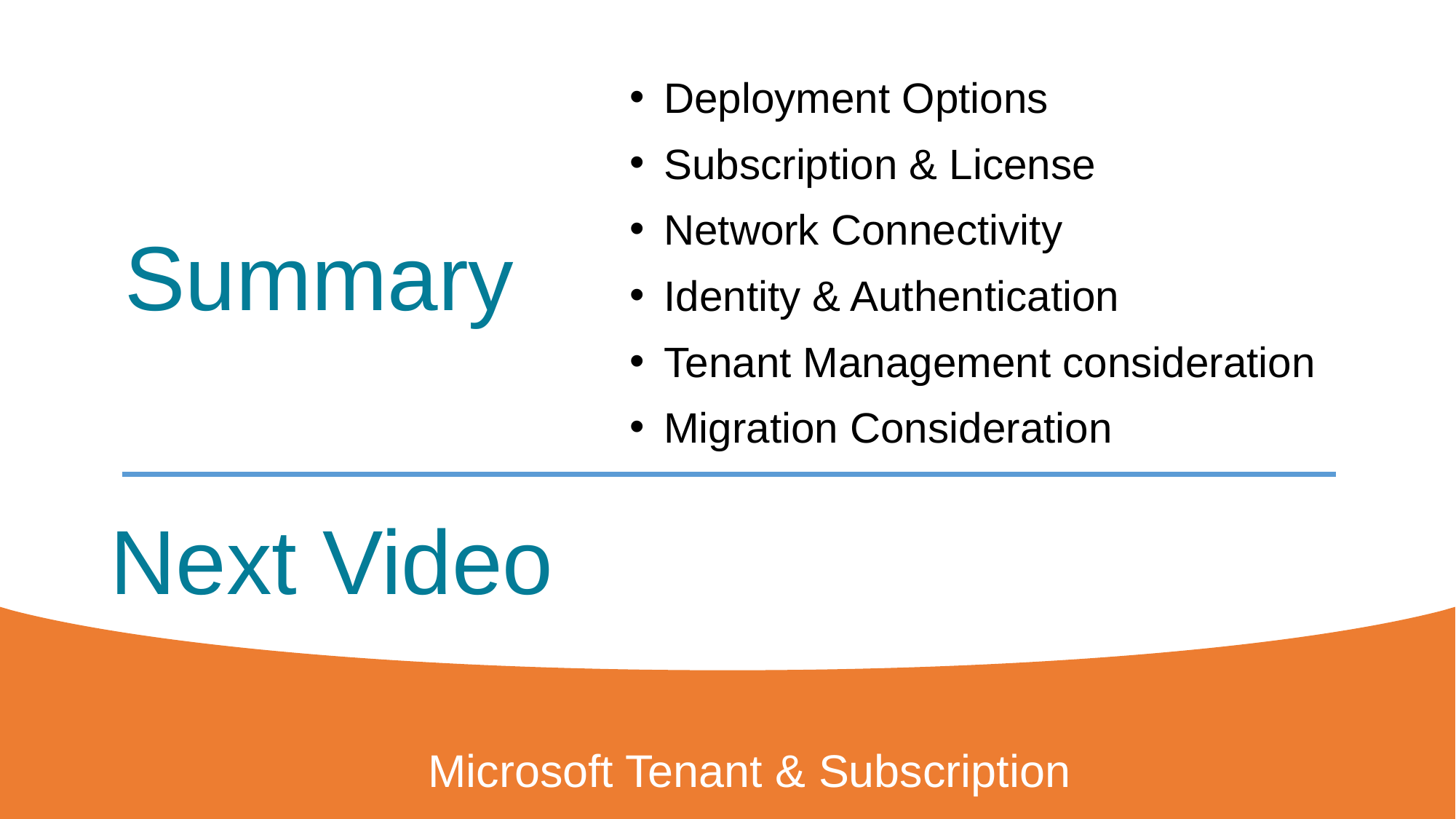

Deployment Options
Subscription & License
Network Connectivity
Identity & Authentication
Tenant Management consideration
Migration Consideration

Summary
# Next Video

Microsoft Tenant & Subscription
15